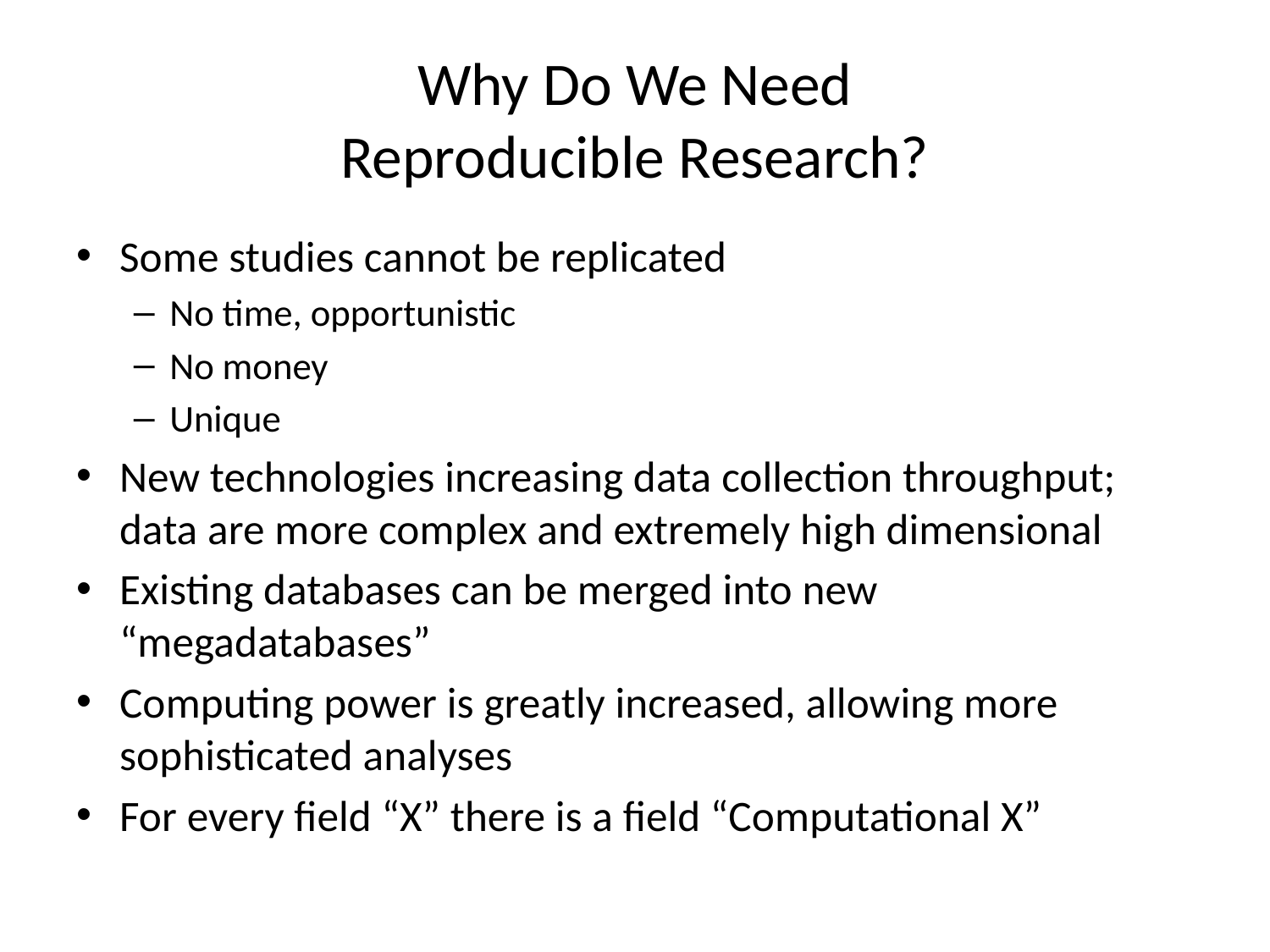

# Why Do We Need Reproducible Research?
Some studies cannot be replicated
No time, opportunistic
No money
Unique
New technologies increasing data collection throughput; data are more complex and extremely high dimensional
Existing databases can be merged into new “megadatabases”
Computing power is greatly increased, allowing more sophisticated analyses
For every field “X” there is a field “Computational X”